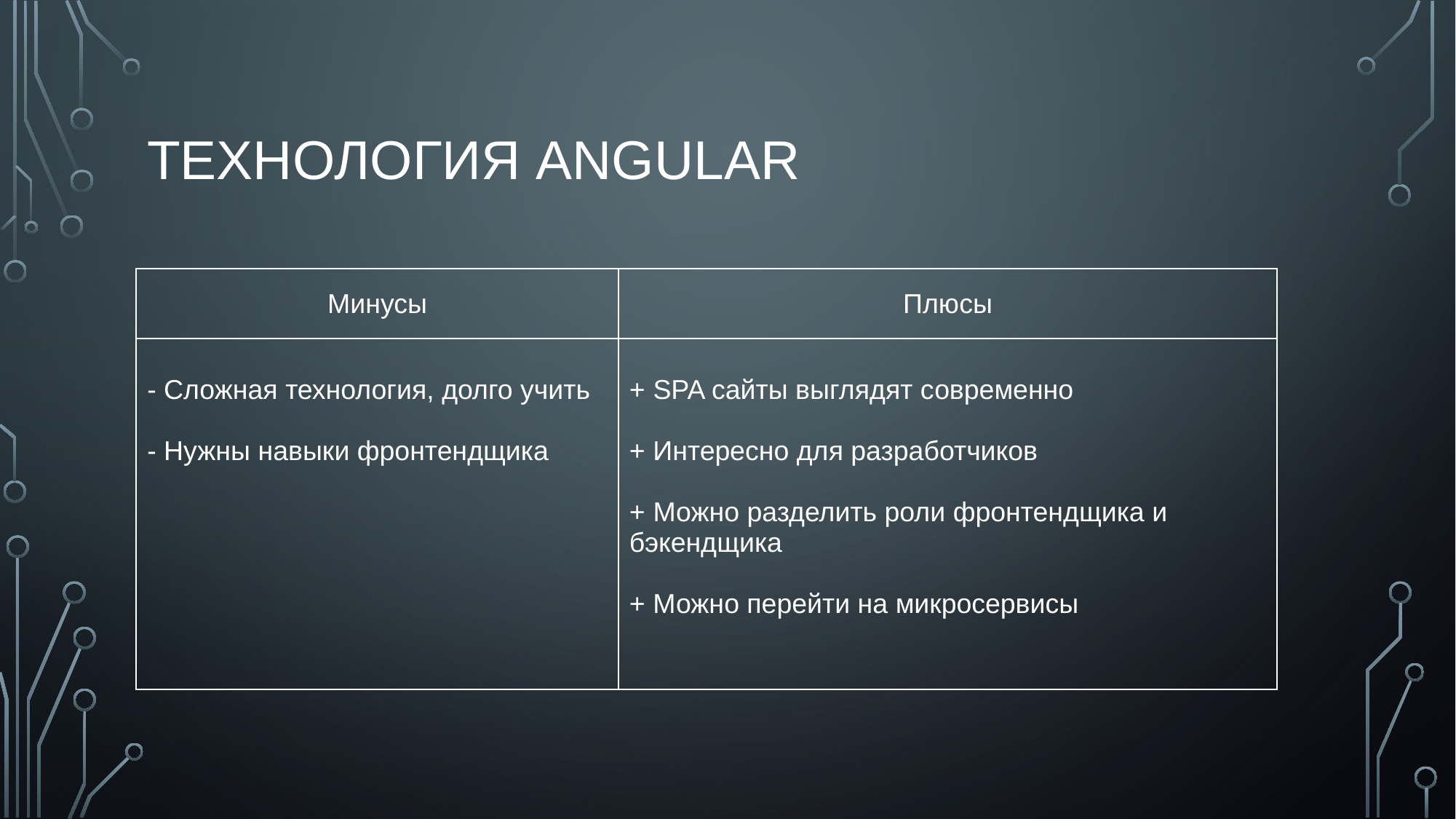

# Технология ANGULAR
| Минусы | Плюсы |
| --- | --- |
| - Сложная технология, долго учить - Нужны навыки фронтендщика | + SPA сайты выглядят современно + Интересно для разработчиков + Можно разделить роли фронтендщика и бэкендщика + Можно перейти на микросервисы |